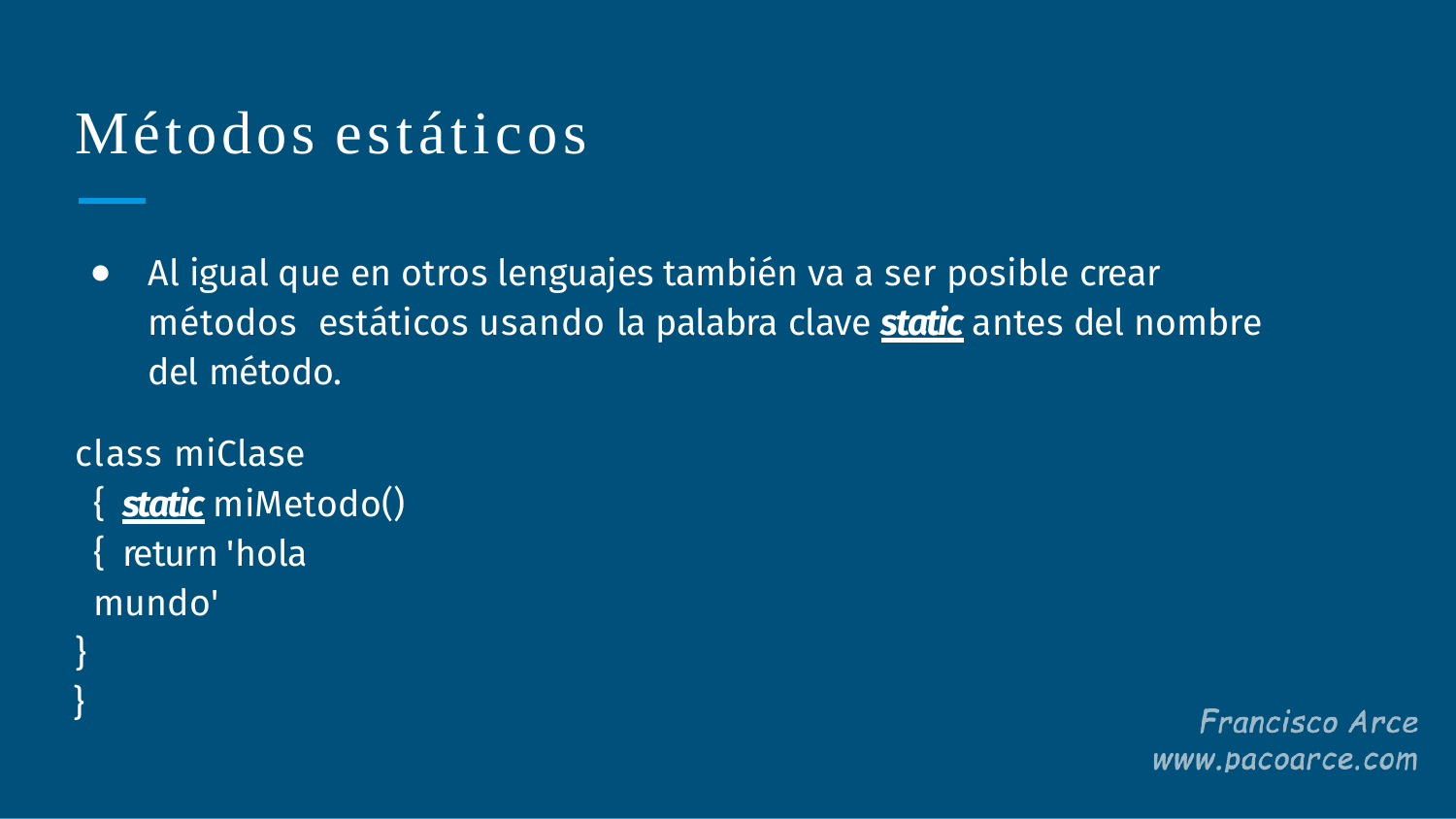

# Métodos estáticos

Al igual que en otros lenguajes también va a ser posible crear métodos  estáticos usando la palabra clave static antes del nombre del método.
class miClase {  static miMetodo() {  return 'hola mundo'
}
}